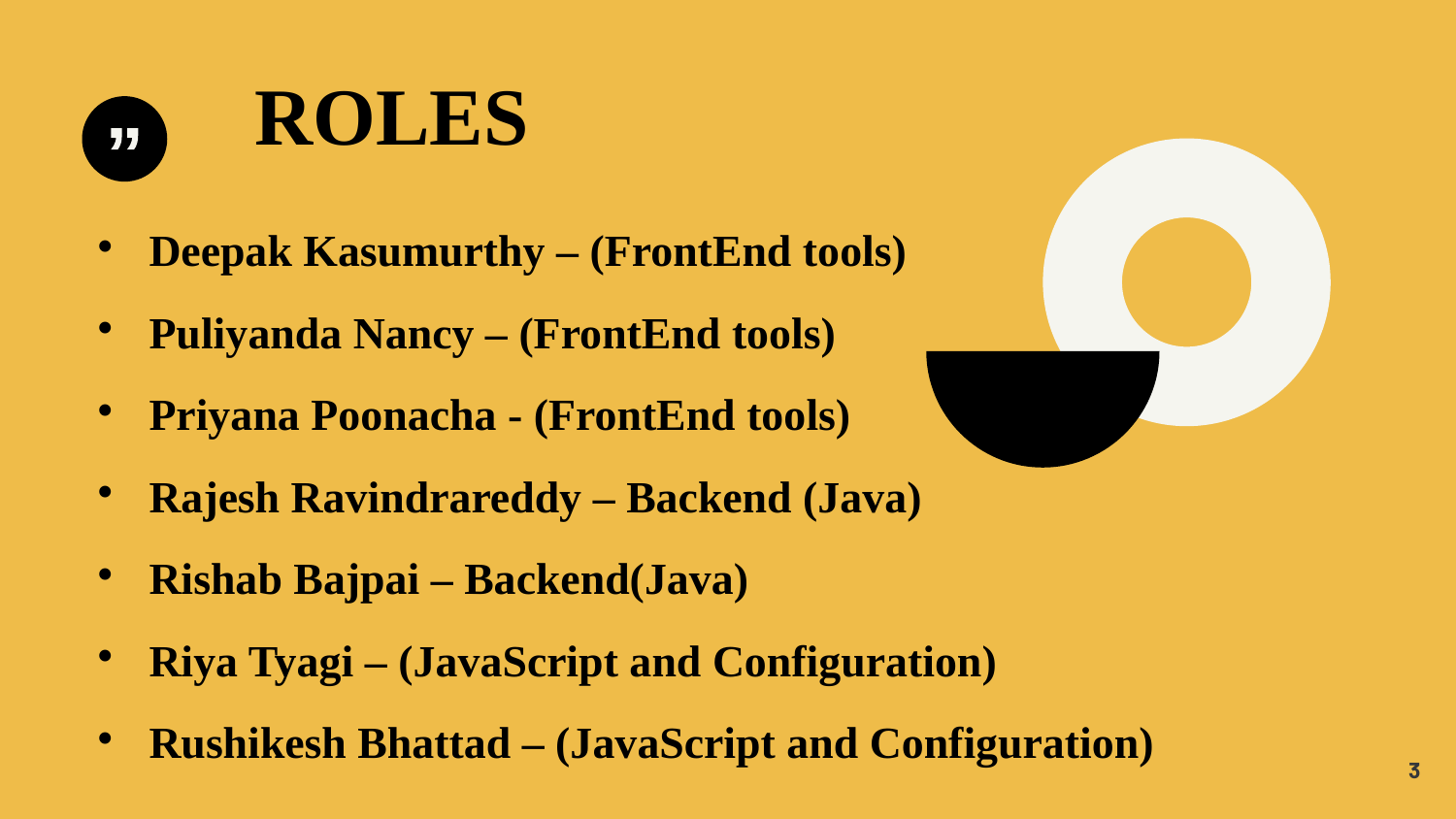

ROLES
Deepak Kasumurthy – (FrontEnd tools)
Puliyanda Nancy – (FrontEnd tools)
Priyana Poonacha - (FrontEnd tools)
Rajesh Ravindrareddy – Backend (Java)
Rishab Bajpai – Backend(Java)
Riya Tyagi – (JavaScript and Configuration)
Rushikesh Bhattad – (JavaScript and Configuration)
3